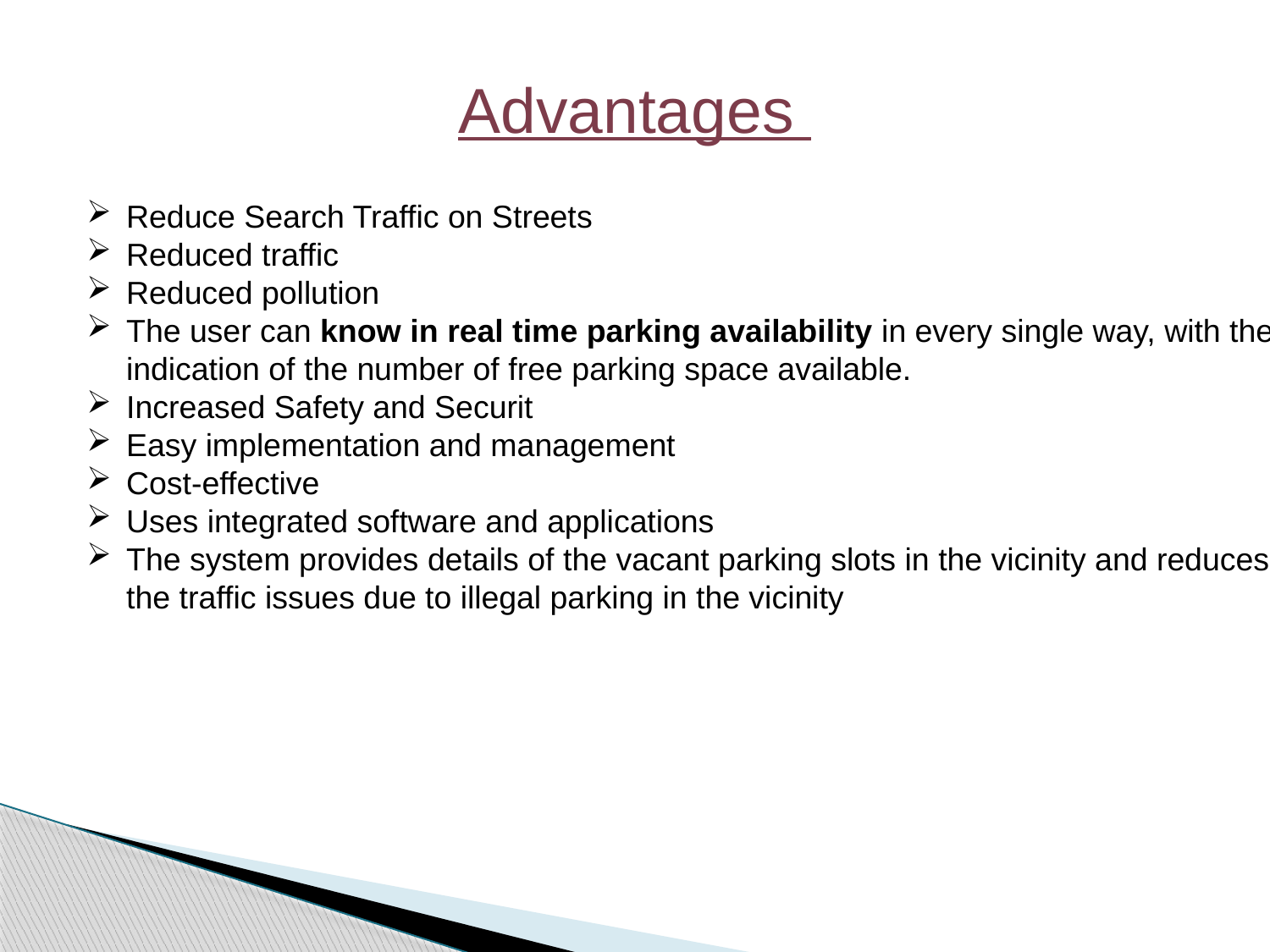

Advantages
Reduce Search Traffic on Streets
Reduced traffic
Reduced pollution
The user can know in real time parking availability in every single way, with the indication of the number of free parking space available.
Increased Safety and Securit
Easy implementation and management
Cost-effective
Uses integrated software and applications
The system provides details of the vacant parking slots in the vicinity and reduces the traffic issues due to illegal parking in the vicinity